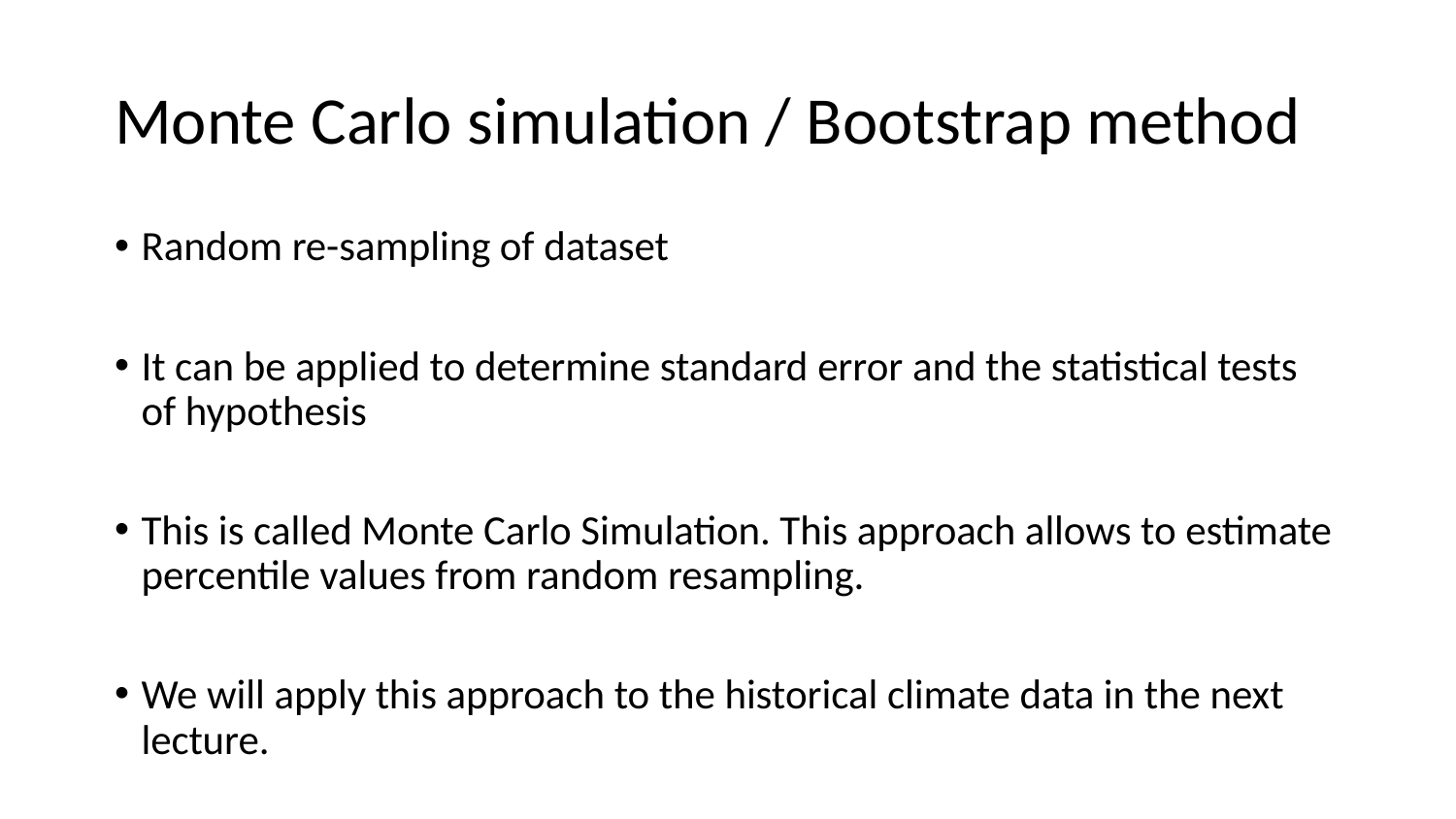

# Monte Carlo simulation / Bootstrap method
Random re-sampling of dataset

It can be applied to determine standard error and the statistical tests of hypothesis

This is called Monte Carlo Simulation. This approach allows to estimate percentile values from random resampling.

We will apply this approach to the historical climate data in the next lecture.